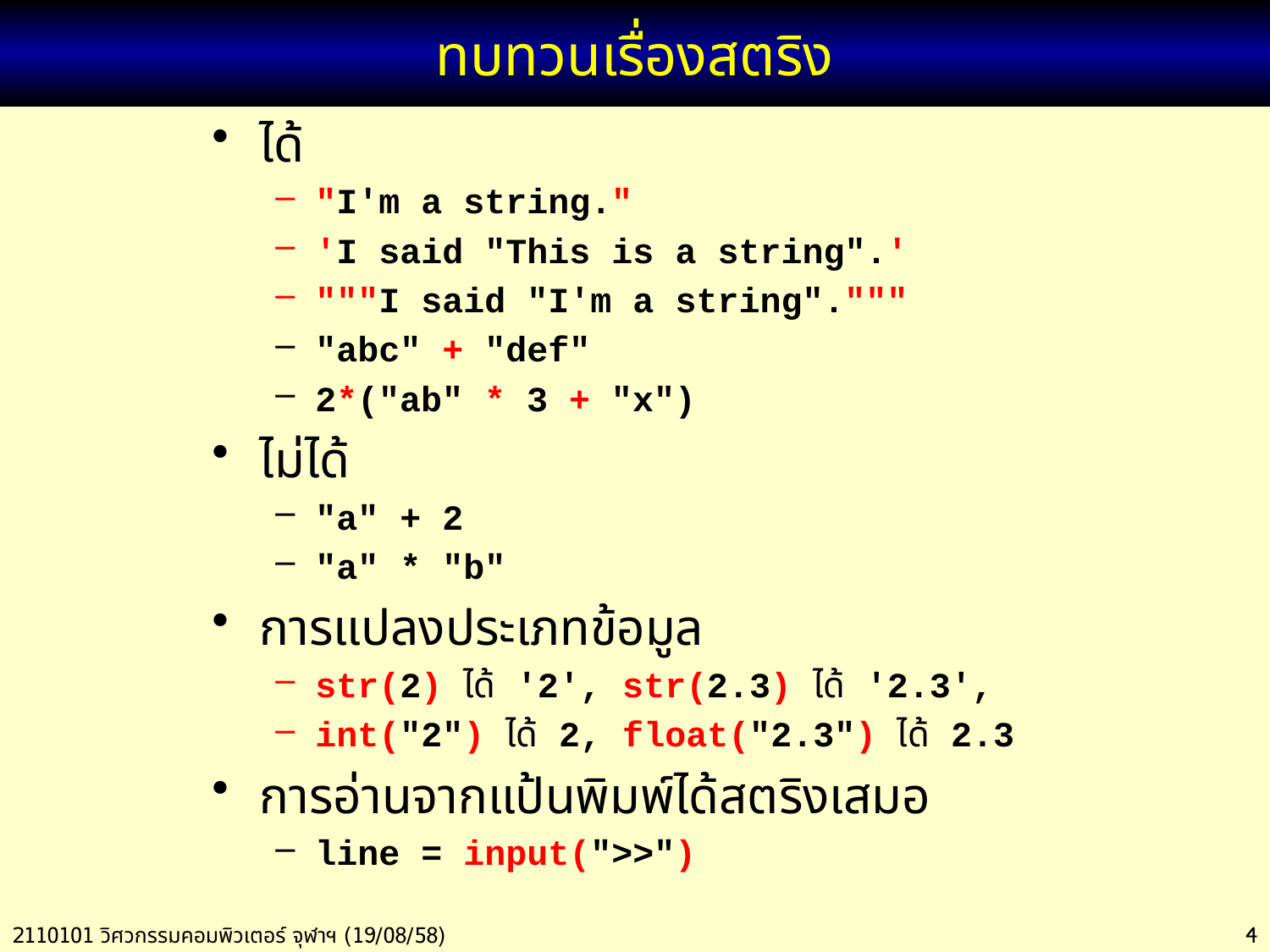

# ทบทวนเรื่องสตริง
ได้
"I'm a string."
'I said "This is a string".'
"""I said "I'm a string"."""
"abc" + "def"
2*("ab" * 3 + "x")
ไม่ได้
"a" + 2
"a" * "b"
การแปลงประเภทข้อมูล
str(2) ได้ '2', str(2.3) ได้ '2.3',
int("2") ได้ 2, float("2.3") ได้ 2.3
การอ่านจากแป้นพิมพ์ได้สตริงเสมอ
line = input(">>")